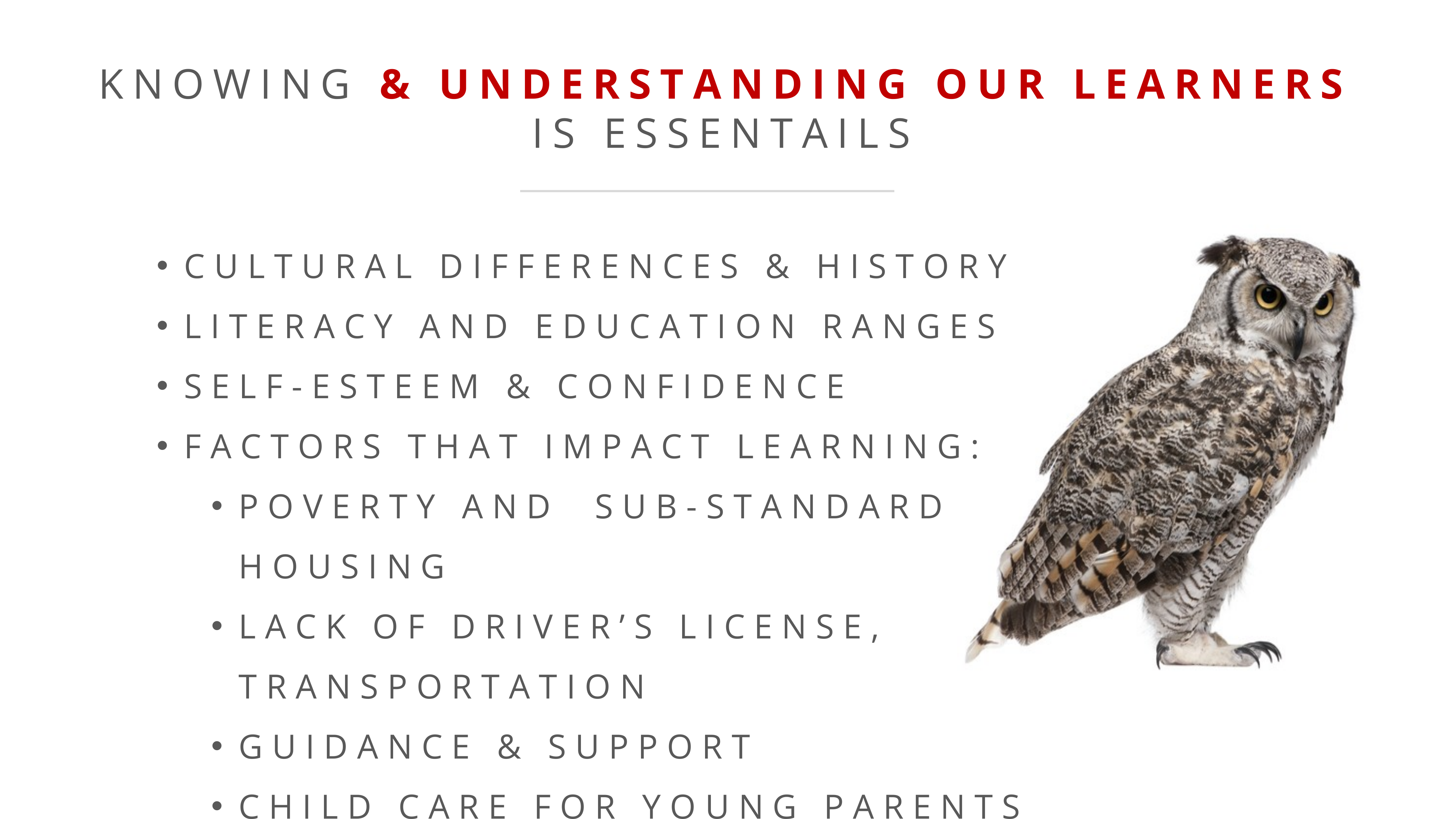

KNOWING & UNDERSTANDING OUR LEARNERS
IS ESSENTAILS

Cultural differences & history
Literacy and education RANGES
Self-esteem & CONFIDENCE
FACTORS THAT IMPACT LEARNING:
Poverty and  sub-standard housing
Lack of driver’s license, Transportation
Guidance & Support
Child care for young parents